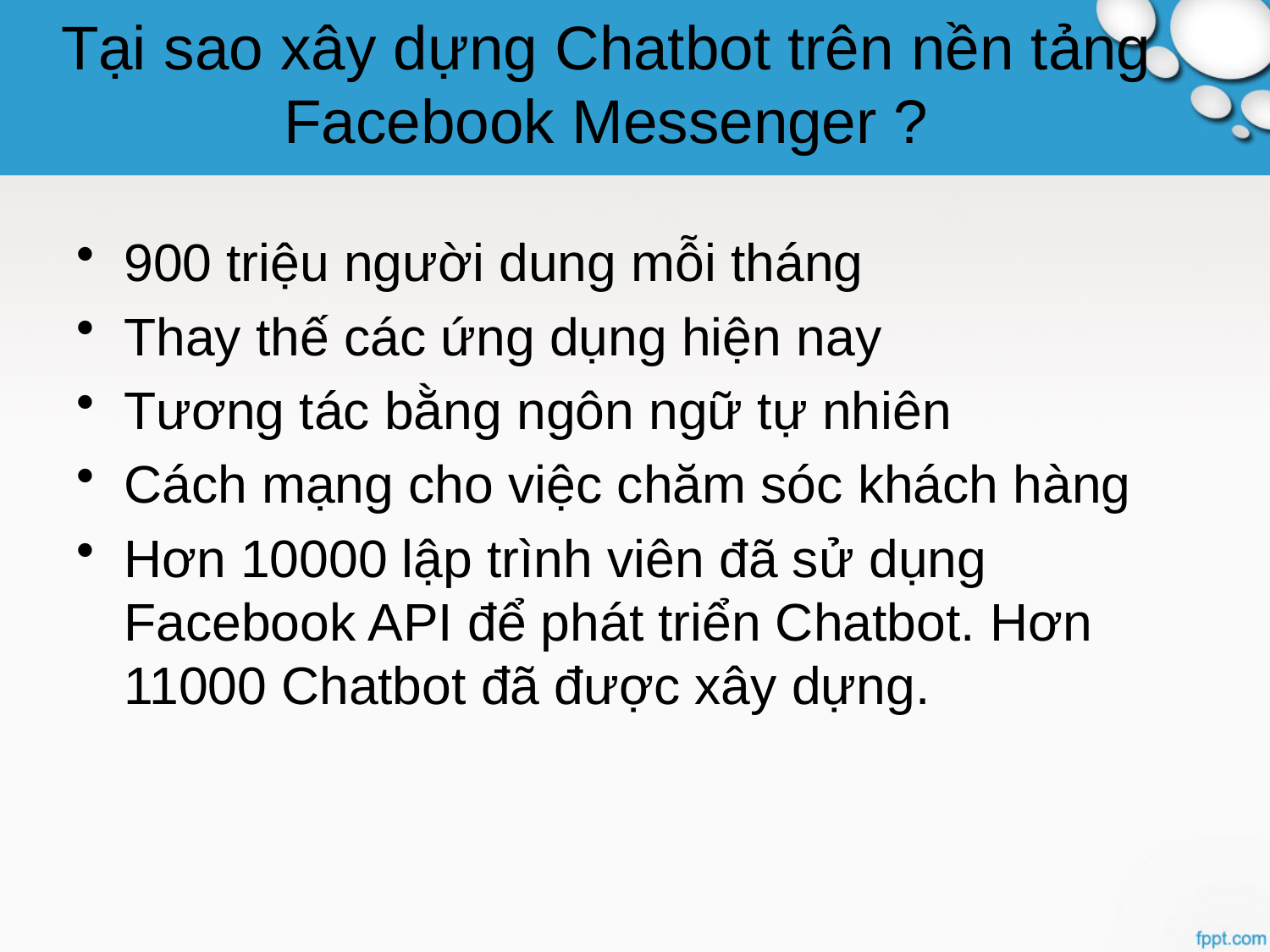

# Tại sao xây dựng Chatbot trên nền tảng Facebook Messenger ?
900 triệu người dung mỗi tháng
Thay thế các ứng dụng hiện nay
Tương tác bằng ngôn ngữ tự nhiên
Cách mạng cho việc chăm sóc khách hàng
Hơn 10000 lập trình viên đã sử dụng Facebook API để phát triển Chatbot. Hơn 11000 Chatbot đã được xây dựng.